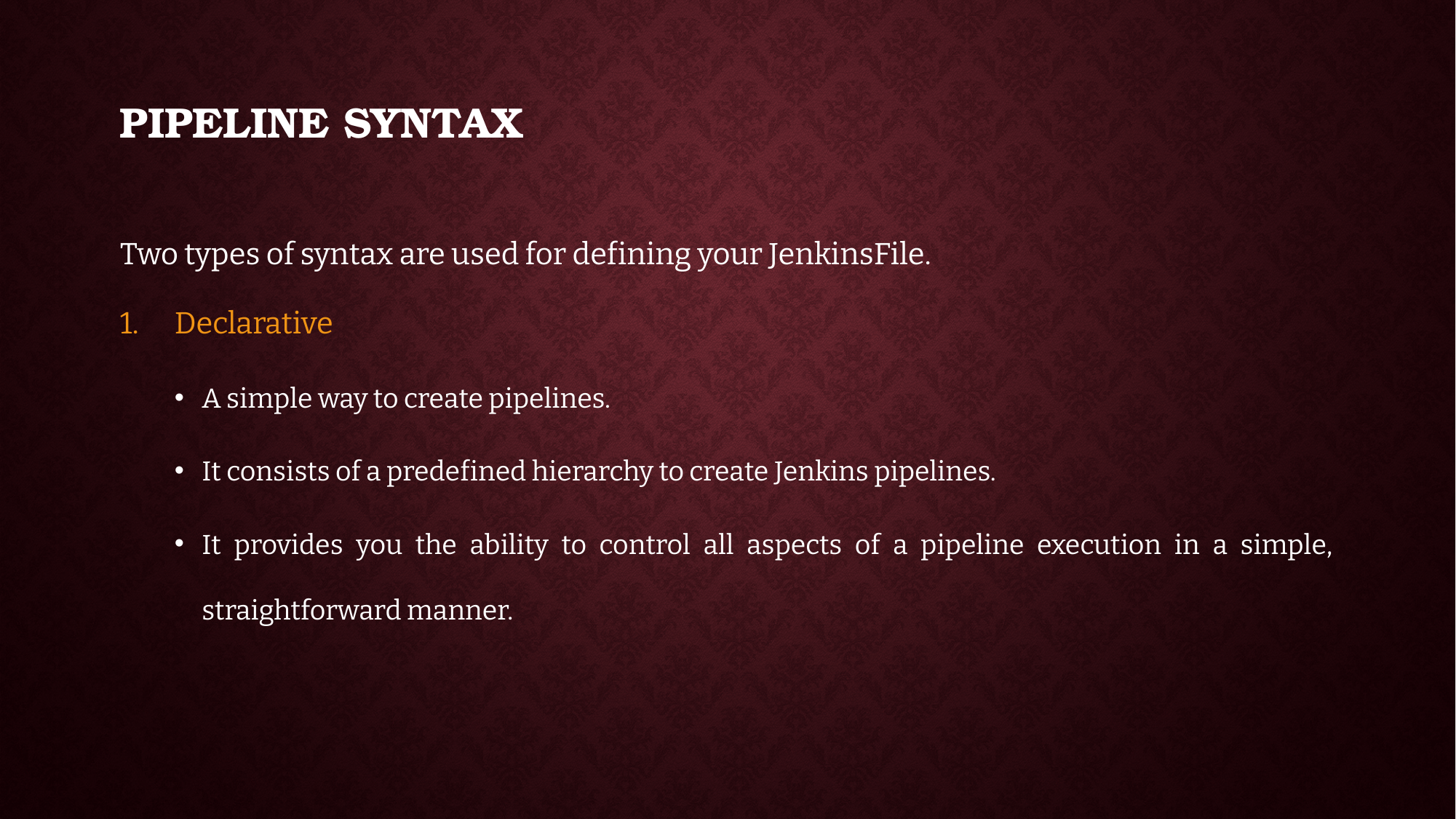

# Pipeline syntax
Two types of syntax are used for defining your JenkinsFile.
Declarative
A simple way to create pipelines.
It consists of a predefined hierarchy to create Jenkins pipelines.
It provides you the ability to control all aspects of a pipeline execution in a simple, straightforward manner.